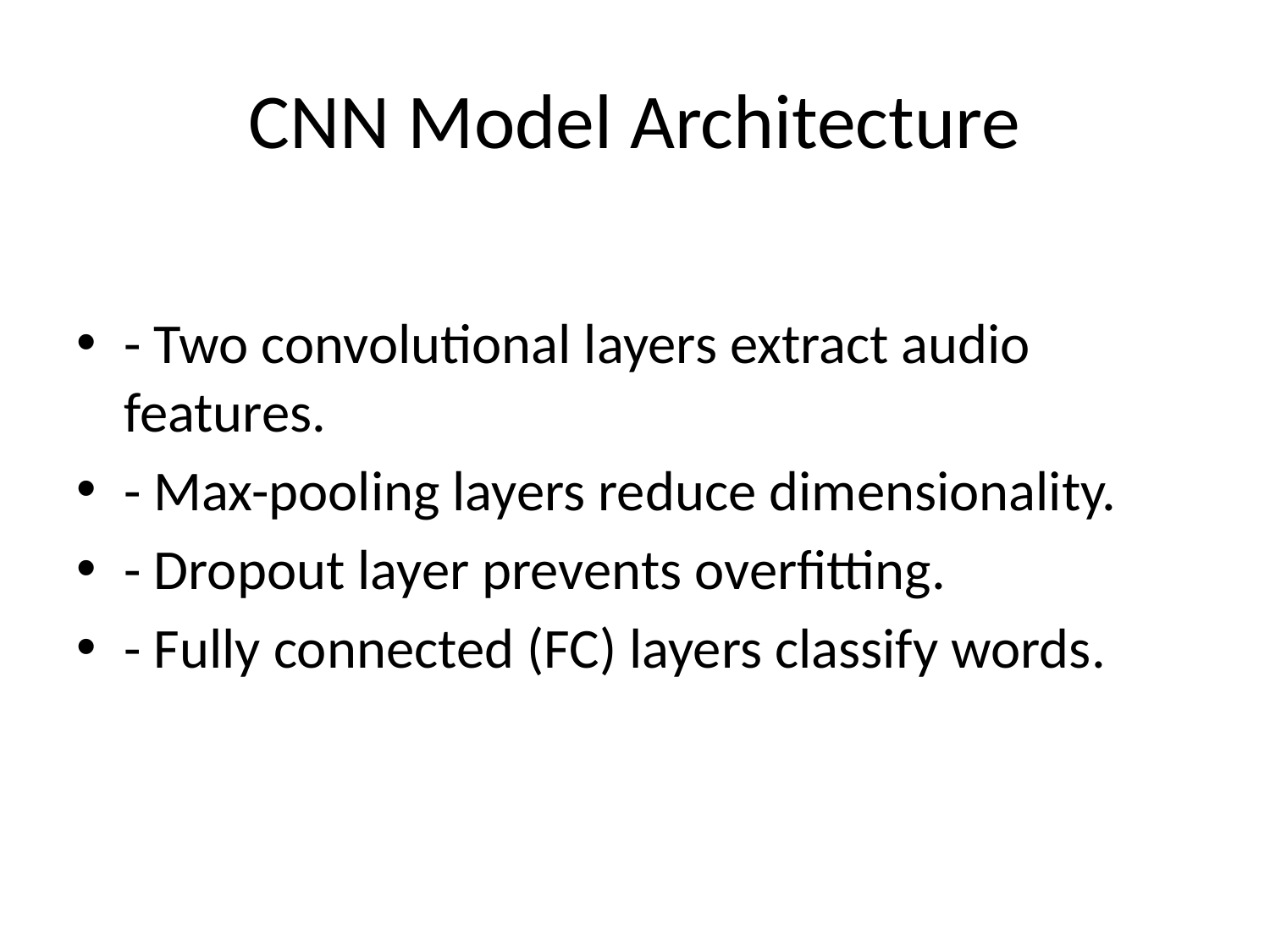

# CNN Model Architecture

- Two convolutional layers extract audio features.
- Max-pooling layers reduce dimensionality.
- Dropout layer prevents overfitting.
- Fully connected (FC) layers classify words.